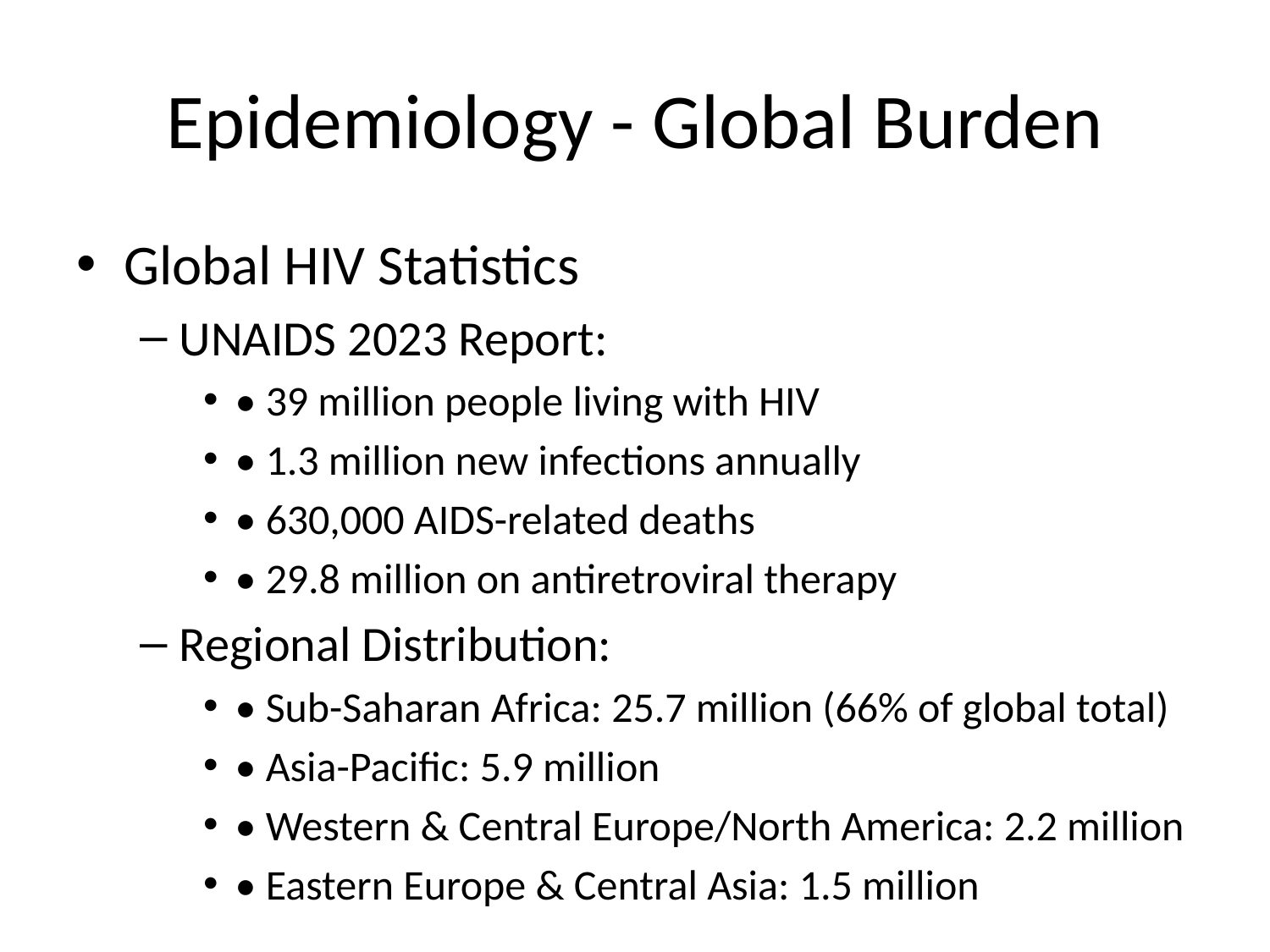

# Epidemiology - Global Burden
Global HIV Statistics
UNAIDS 2023 Report:
• 39 million people living with HIV
• 1.3 million new infections annually
• 630,000 AIDS-related deaths
• 29.8 million on antiretroviral therapy
Regional Distribution:
• Sub-Saharan Africa: 25.7 million (66% of global total)
• Asia-Pacific: 5.9 million
• Western & Central Europe/North America: 2.2 million
• Eastern Europe & Central Asia: 1.5 million